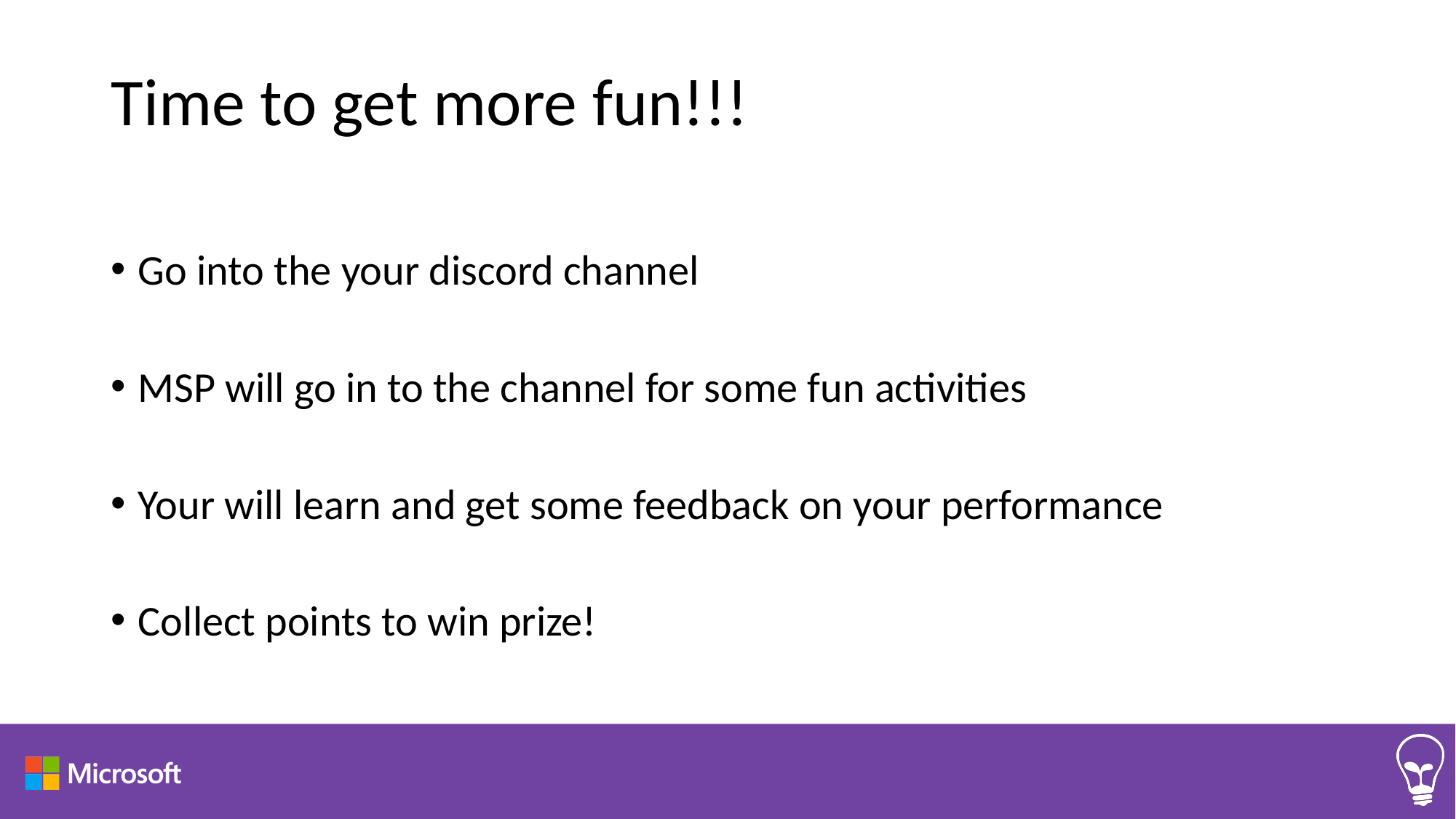

# Time to get more fun!!!
Go into the your discord channel
MSP will go in to the channel for some fun activities
Your will learn and get some feedback on your performance
Collect points to win prize!